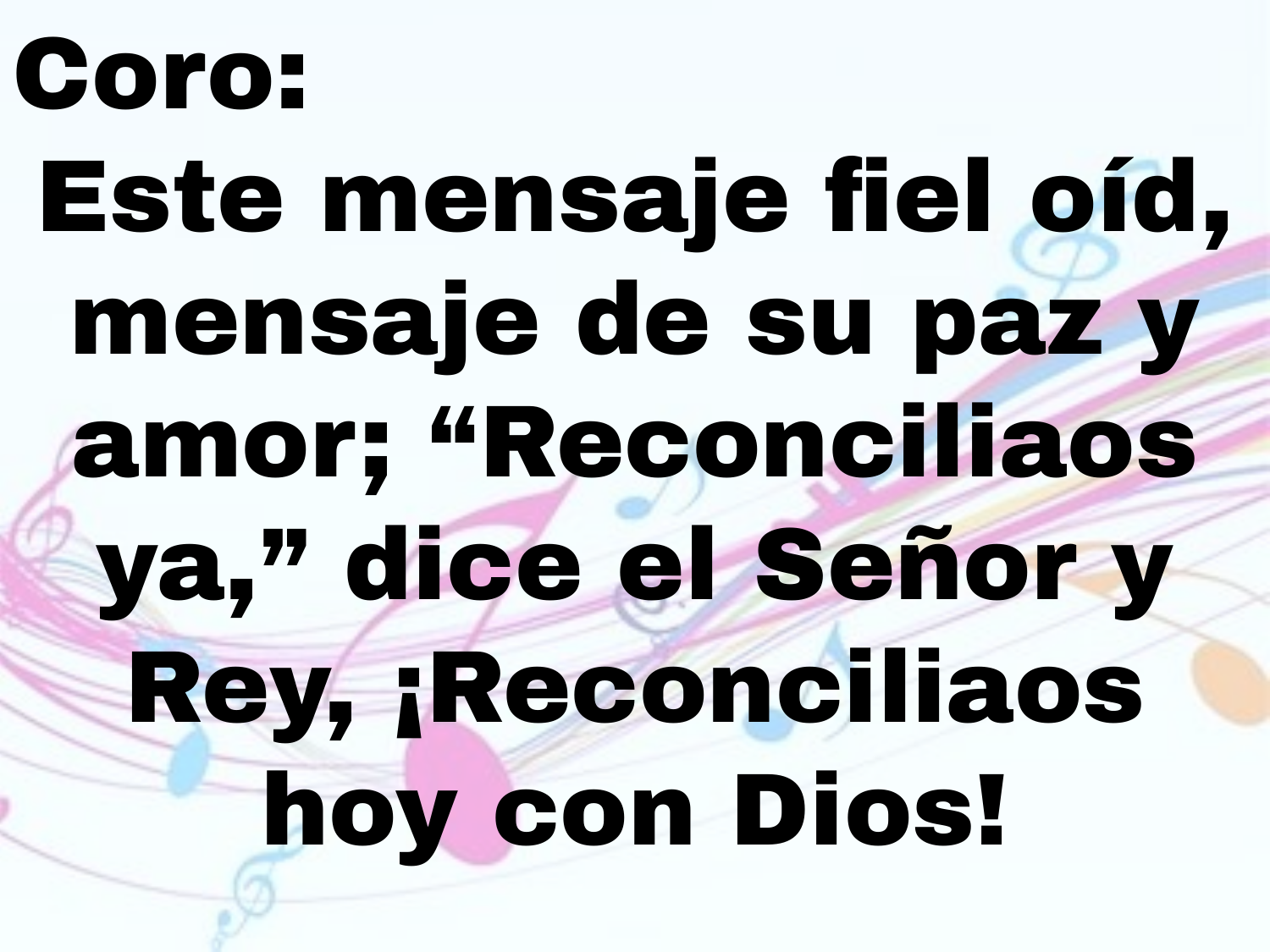

Coro:
Este mensaje fiel oíd, mensaje de su paz y amor; “Reconciliaos ya,” dice el Señor y Rey, ¡Reconciliaos hoy con Dios!